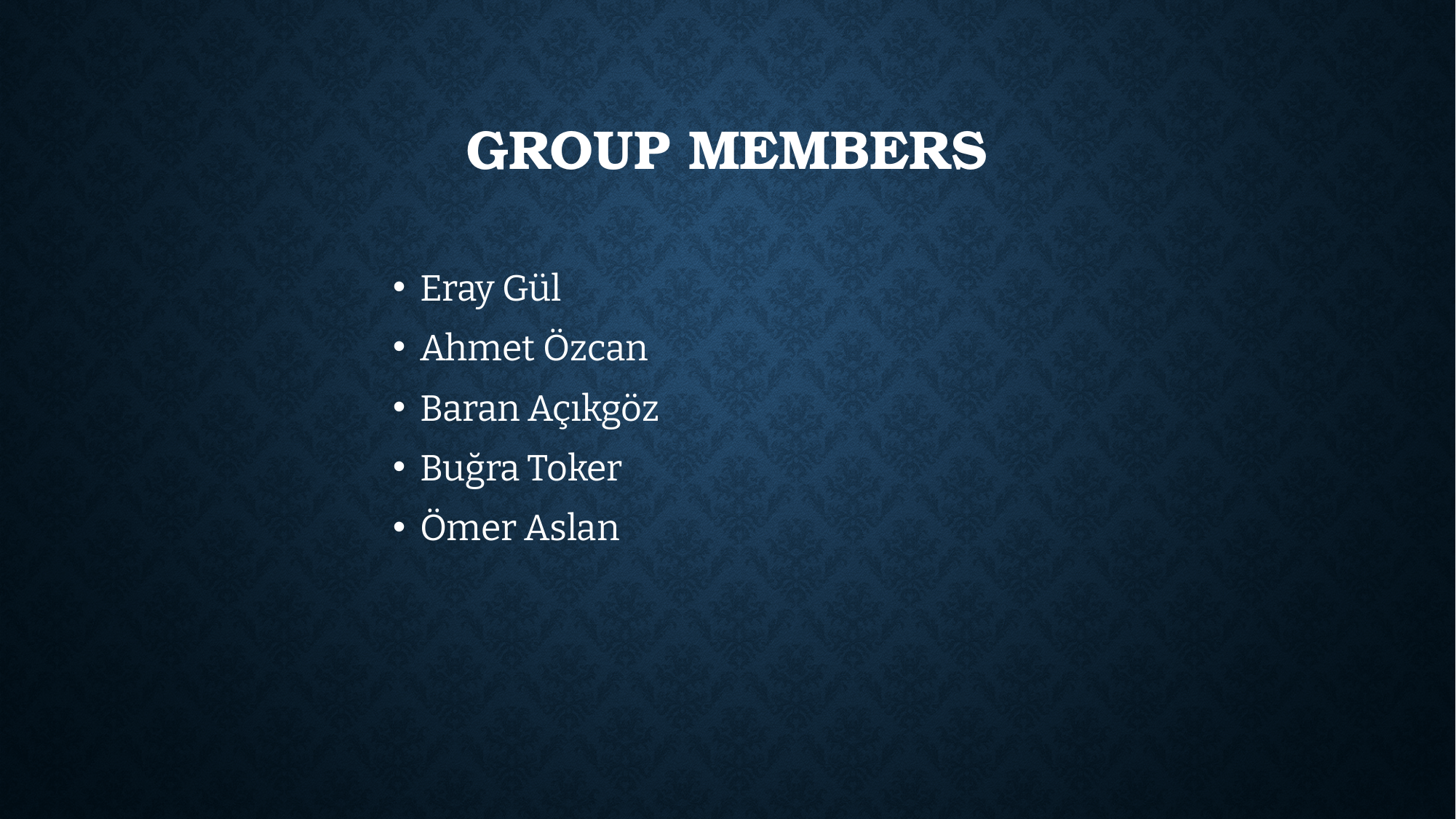

# Group Members
Eray Gül
Ahmet Özcan
Baran Açıkgöz
Buğra Toker
Ömer Aslan